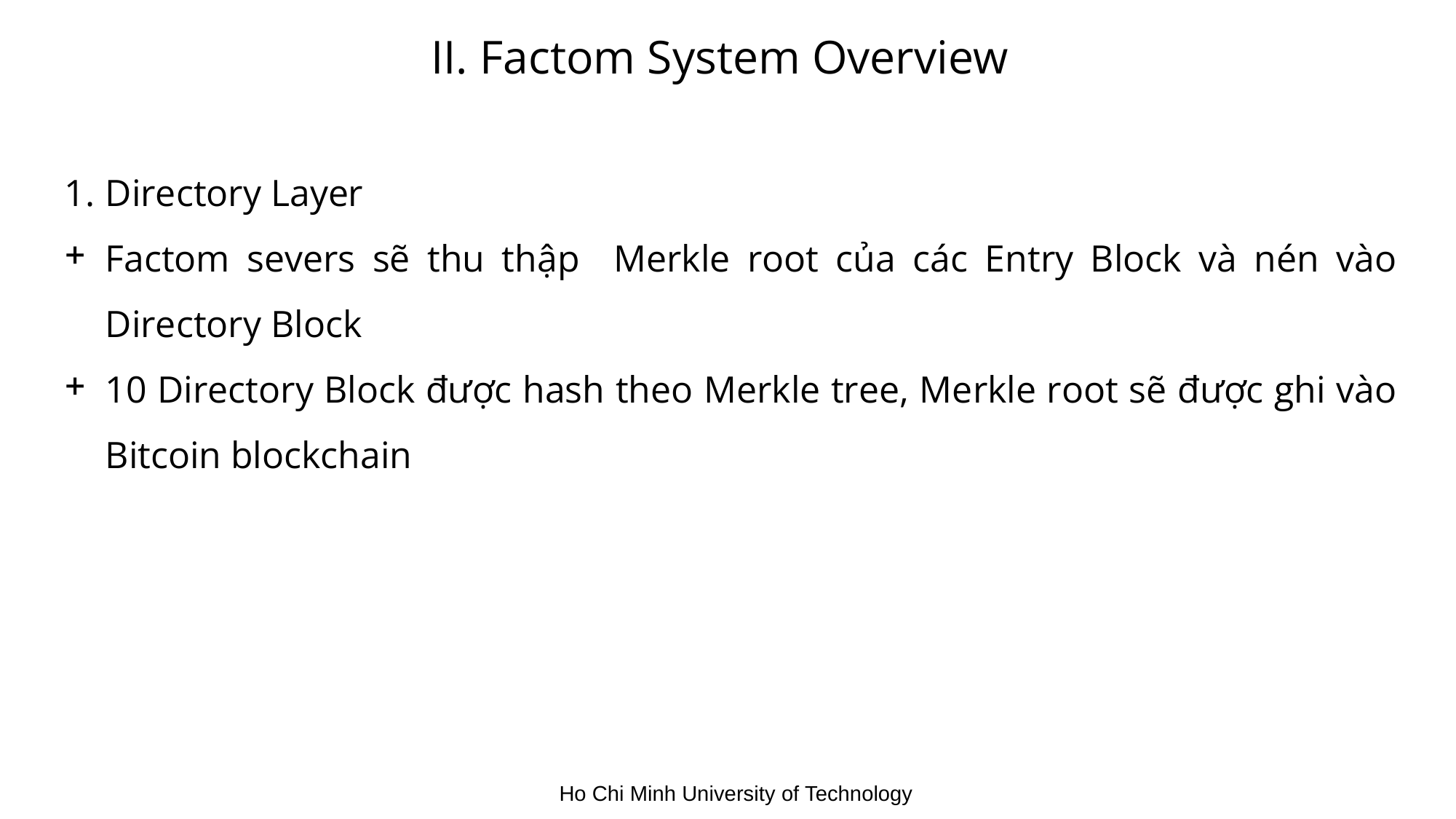

# II. Factom System Overview

Directory Layer
Factom severs sẽ thu thập  Merkle root của các Entry Block và nén vào Directory Block
10 Directory Block được hash theo Merkle tree, Merkle root sẽ được ghi vào Bitcoin blockchain

19
Ho Chi Minh University of Technology